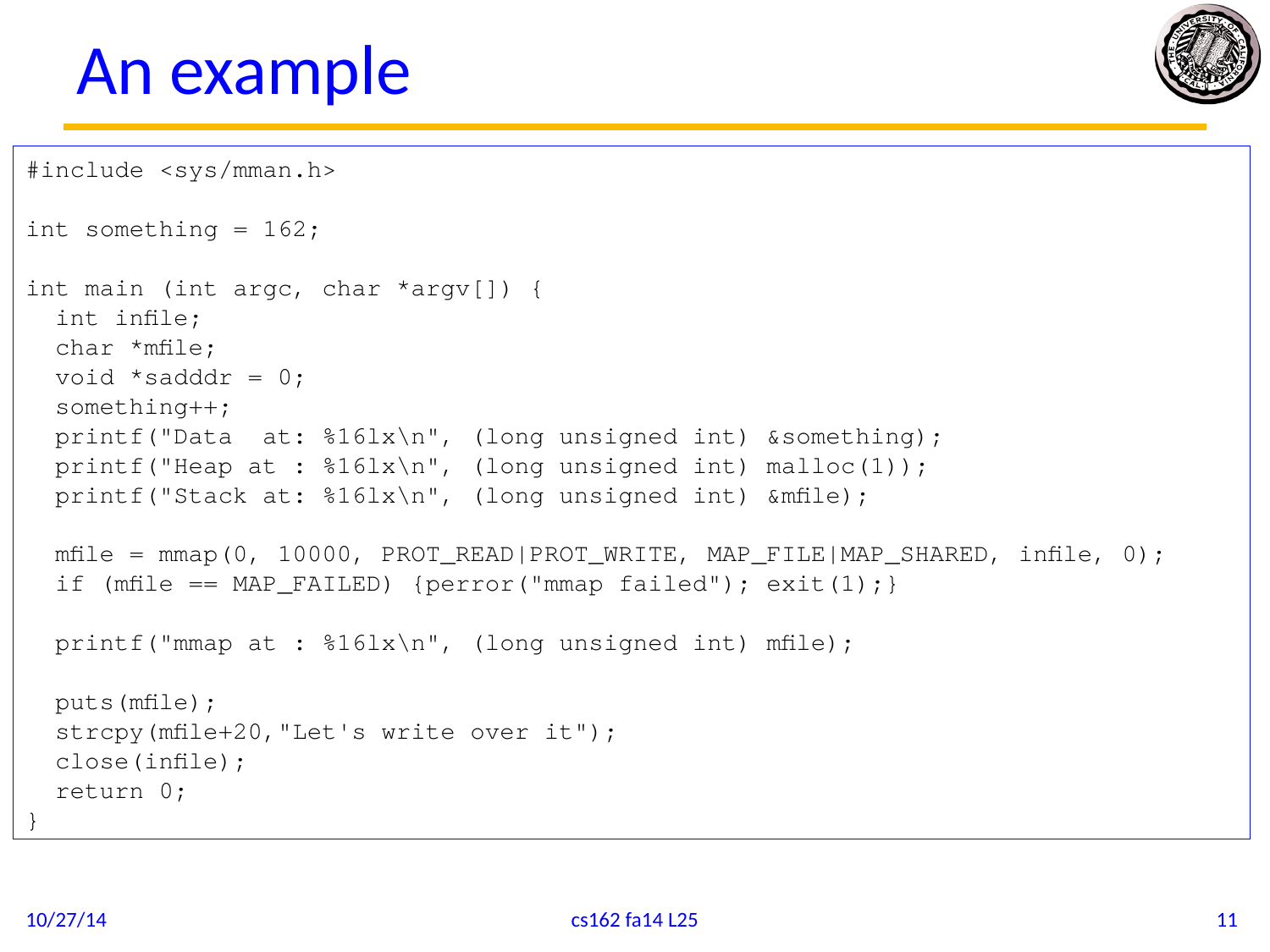

# An example
#include <sys/mman.h>

int something = 162;

int main (int argc, char *argv[]) {
  int infile;
  char *mfile;
  void *sadddr = 0;
  something++;
  printf("Data  at: %16lx\n", (long unsigned int) &something);
  printf("Heap at : %16lx\n", (long unsigned int) malloc(1));
  printf("Stack at: %16lx\n", (long unsigned int) &mfile);

  mfile = mmap(0, 10000, PROT_READ|PROT_WRITE, MAP_FILE|MAP_SHARED, infile, 0);
  if (mfile == MAP_FAILED) {perror("mmap failed"); exit(1);}

  printf("mmap at : %16lx\n", (long unsigned int) mfile);

  puts(mfile);
  strcpy(mfile+20,"Let's write over it");
  close(infile);
  return 0;
}
10/27/14
cs162 fa14 L25
11